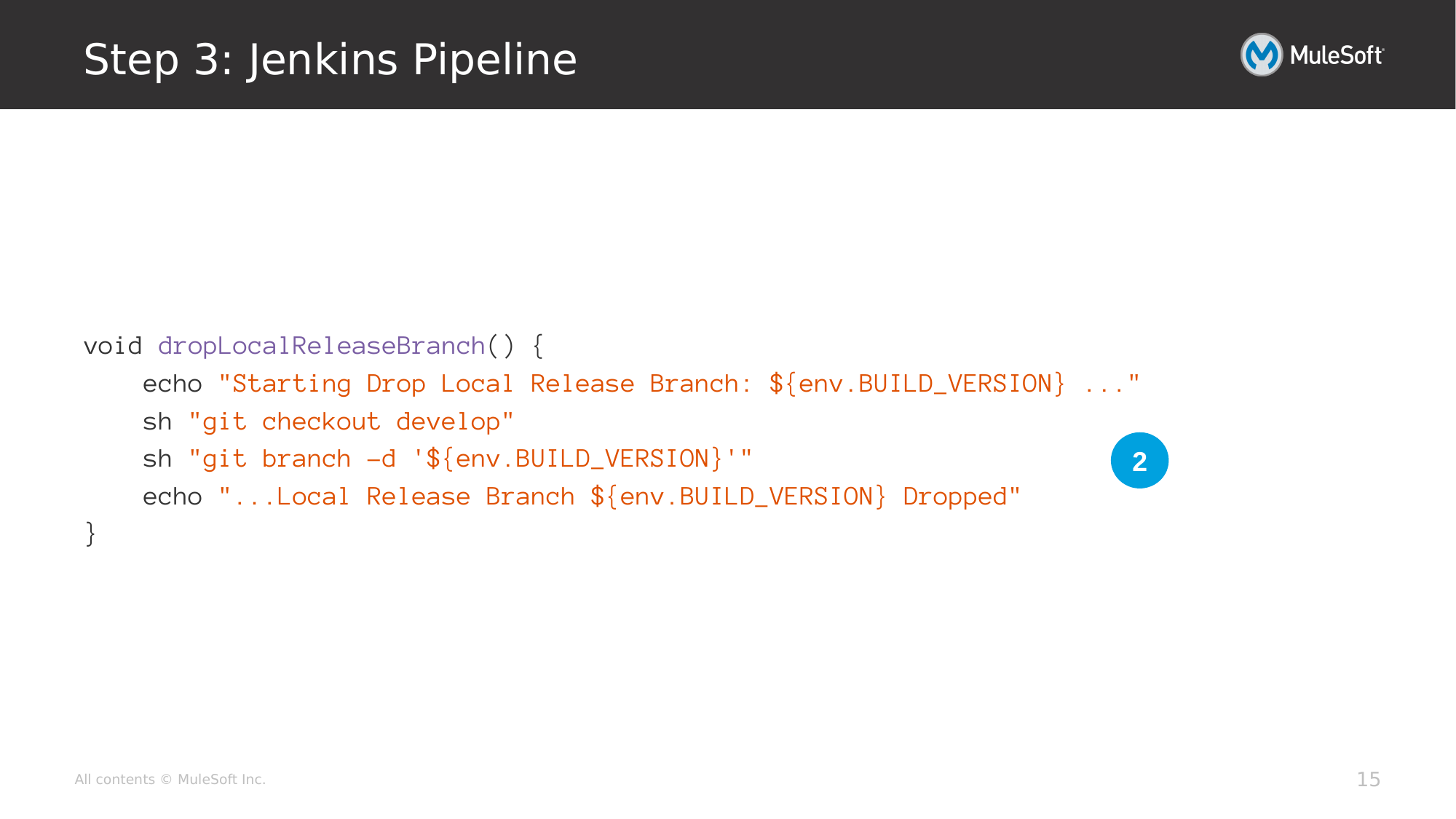

# Step 3: Jenkins Pipeline
void dropLocalReleaseBranch() {
    echo "Starting Drop Local Release Branch: ${env.BUILD_VERSION} ..."
    sh "git checkout develop"
    sh "git branch -d '${env.BUILD_VERSION}'"
    echo "...Local Release Branch ${env.BUILD_VERSION} Dropped"
}
2
15